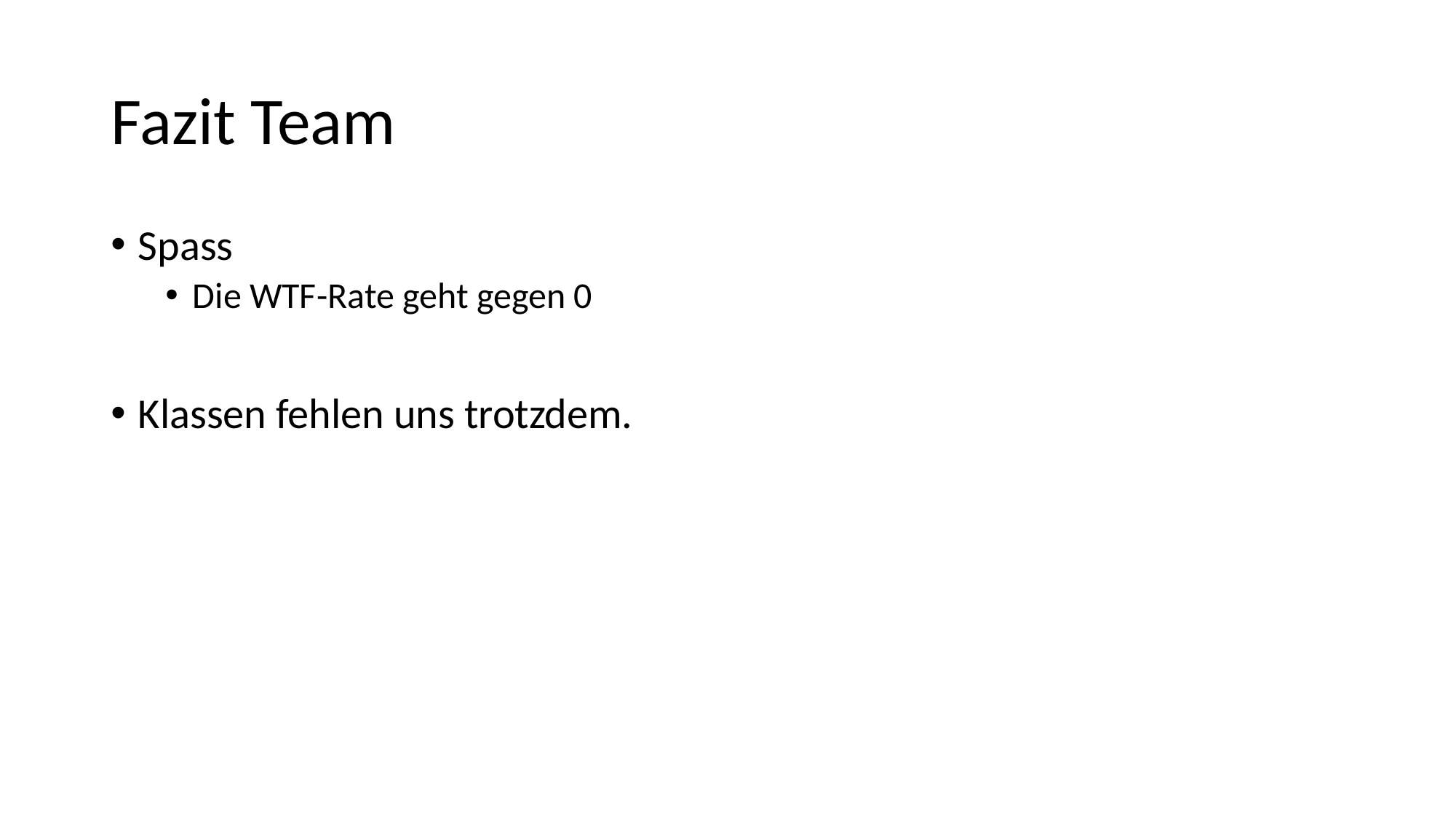

# Fazit Team
Spass
Die WTF-Rate geht gegen 0

Klassen fehlen uns trotzdem.